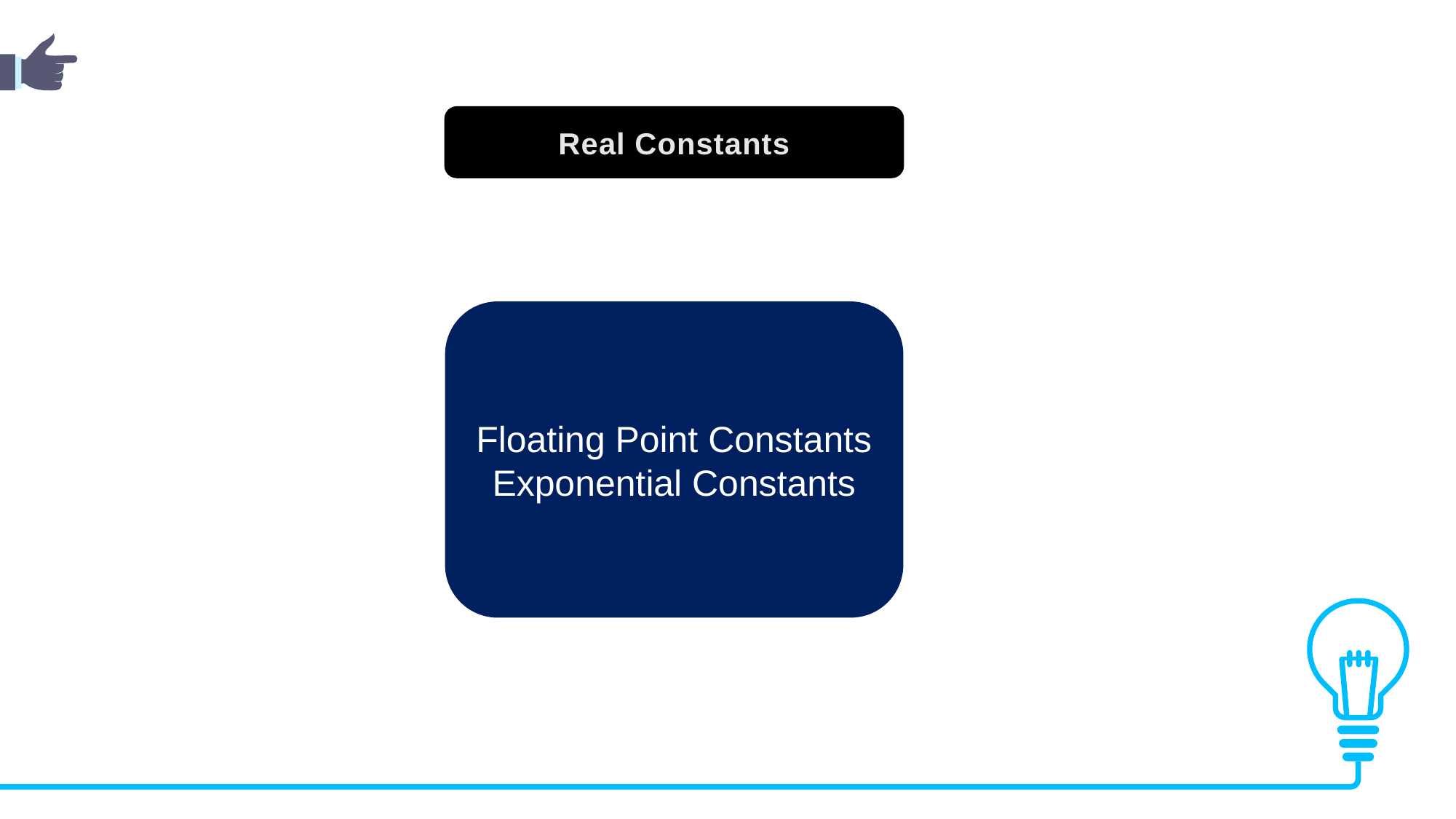

Real Constants
Floating Point Constants
Exponential Constants